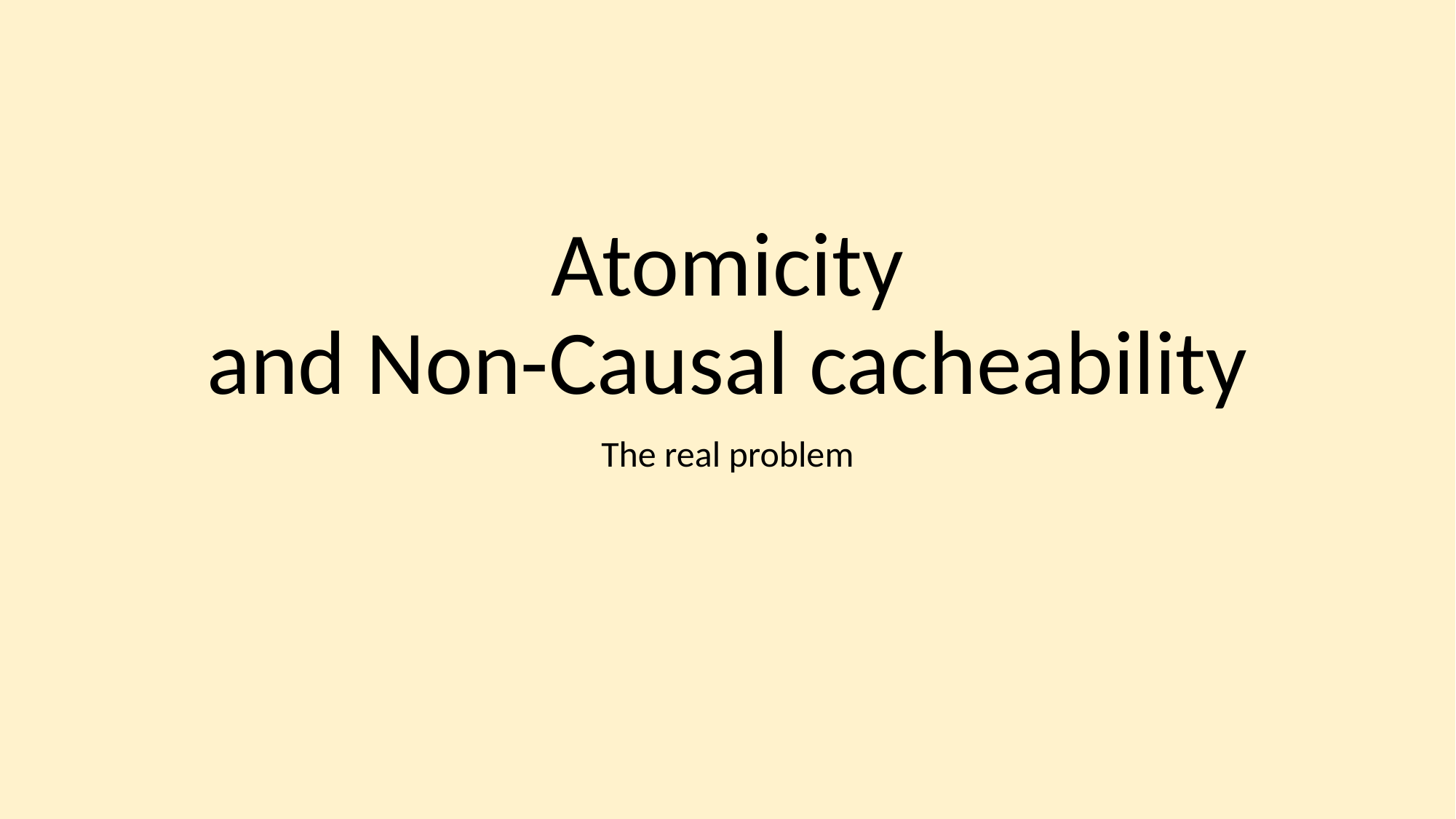

# Atomicity and Non-Causal cacheability
The real problem